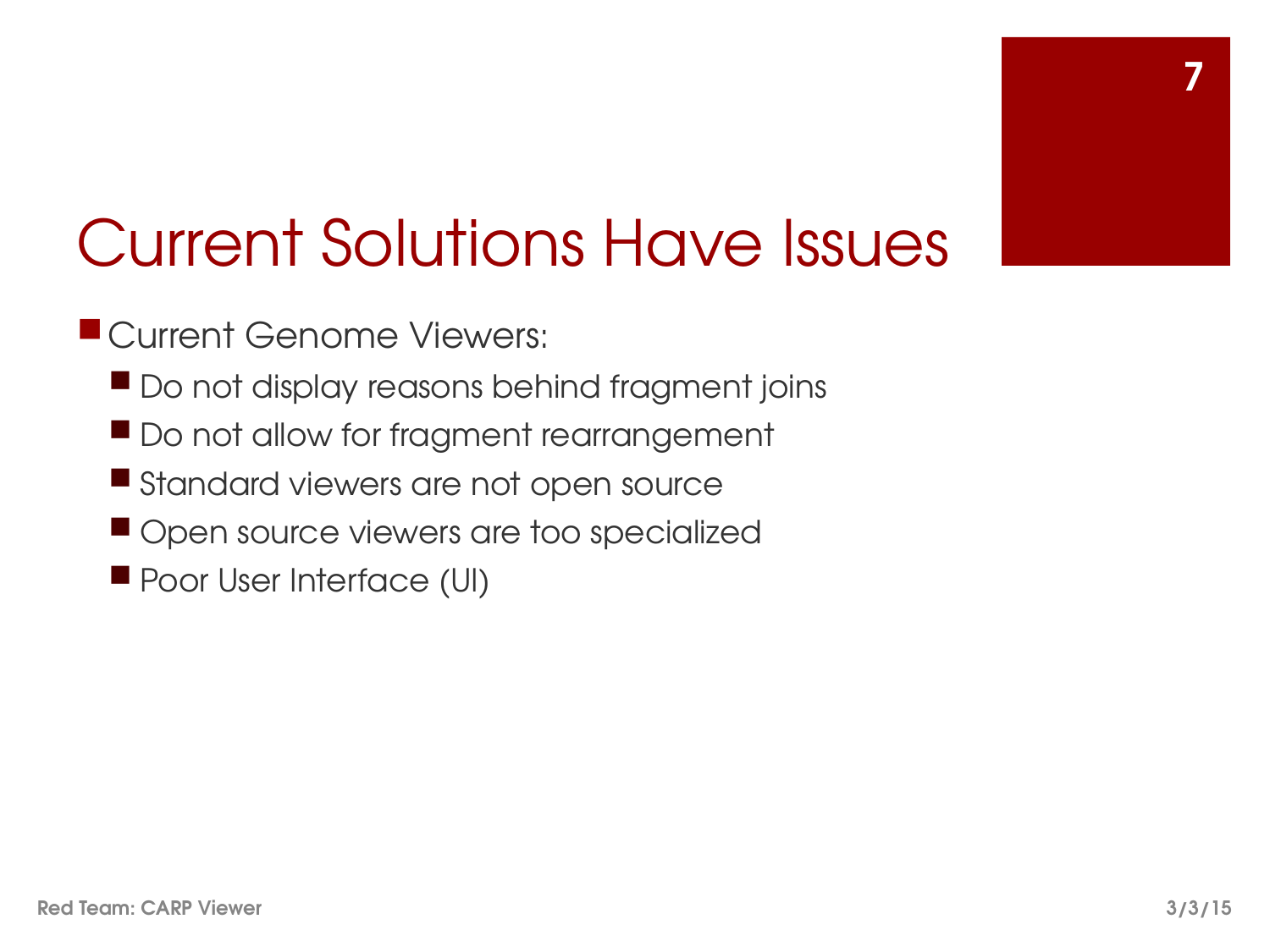

7
# Current Solutions Have Issues
Current Genome Viewers:
Do not display reasons behind fragment joins
Do not allow for fragment rearrangement
Standard viewers are not open source
Open source viewers are too specialized
Poor User Interface (UI)
Red Team: CARP Viewer
3/3/15